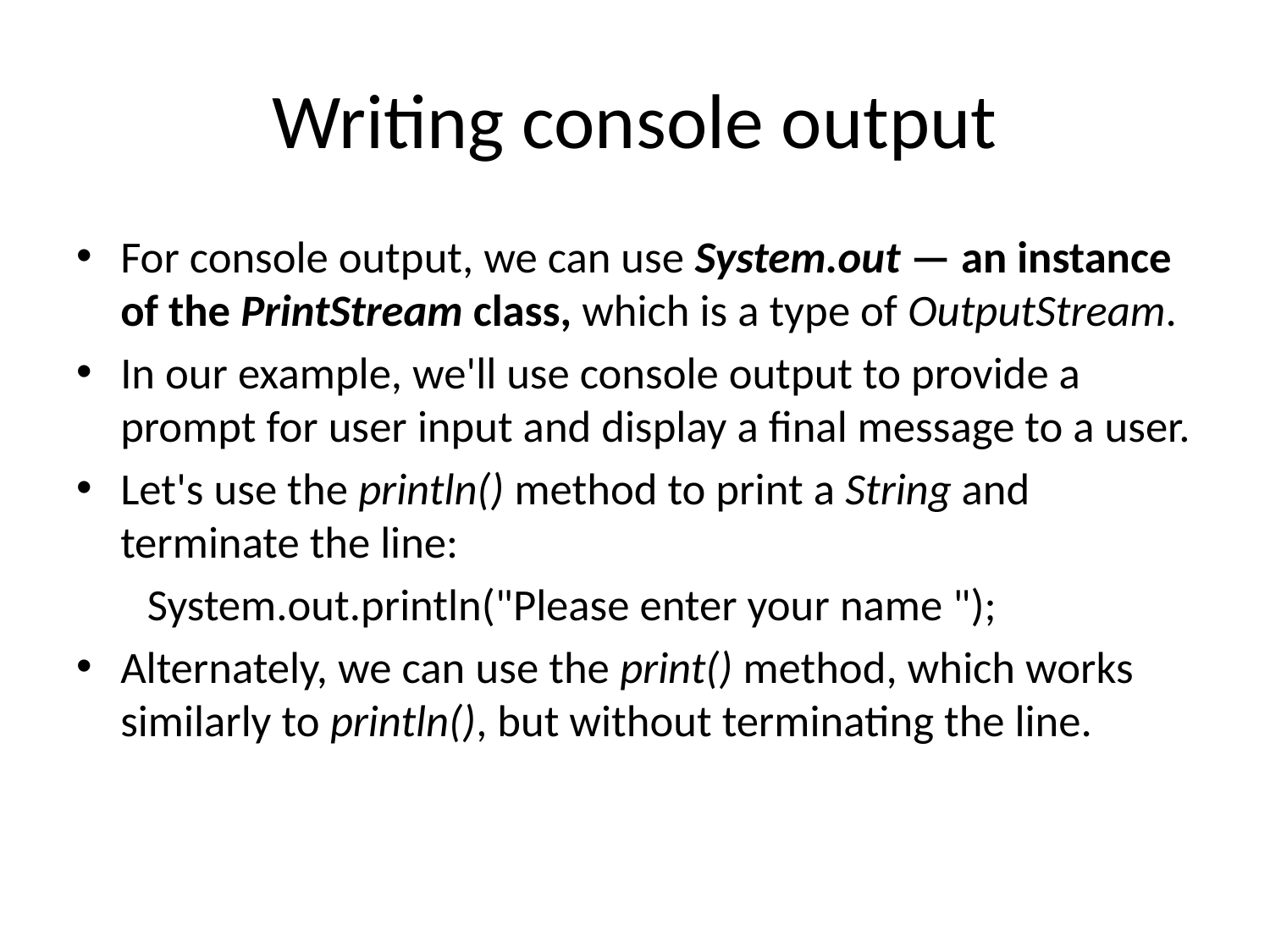

# Writing console output
For console output, we can use System.out — an instance of the PrintStream class, which is a type of OutputStream.
In our example, we'll use console output to provide a prompt for user input and display a final message to a user.
Let's use the println() method to print a String and terminate the line:
       System.out.println("Please enter your name ");
Alternately, we can use the print() method, which works similarly to println(), but without terminating the line.